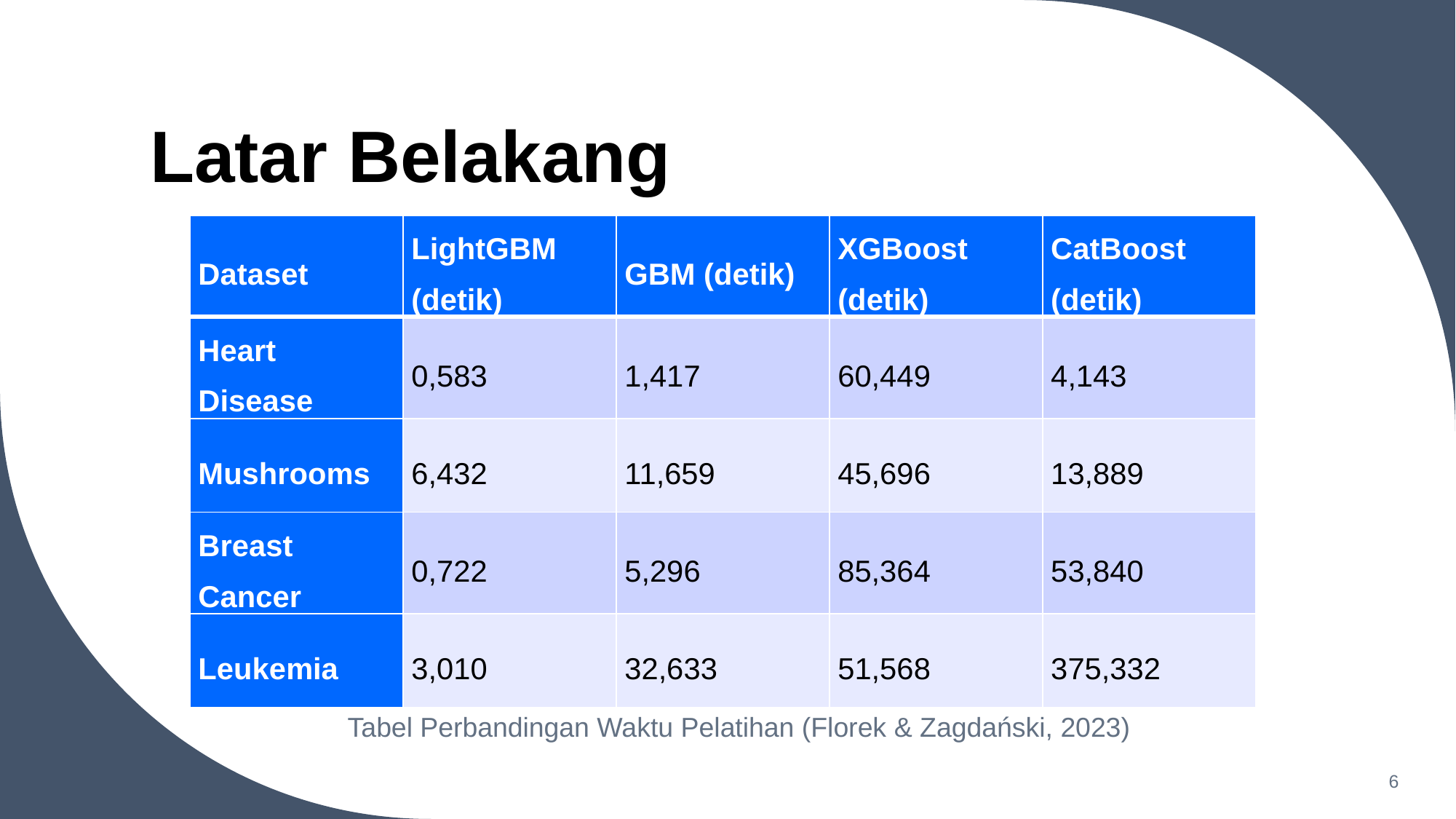

# Latar Belakang
| Dataset | LightGBM (detik) | GBM (detik) | XGBoost (detik) | CatBoost (detik) |
| --- | --- | --- | --- | --- |
| Heart Disease | 0,583 | 1,417 | 60,449 | 4,143 |
| Mushrooms | 6,432 | 11,659 | 45,696 | 13,889 |
| Breast Cancer | 0,722 | 5,296 | 85,364 | 53,840 |
| Leukemia | 3,010 | 32,633 | 51,568 | 375,332 |
Tabel Perbandingan Waktu Pelatihan (Florek & Zagdański, 2023)
6